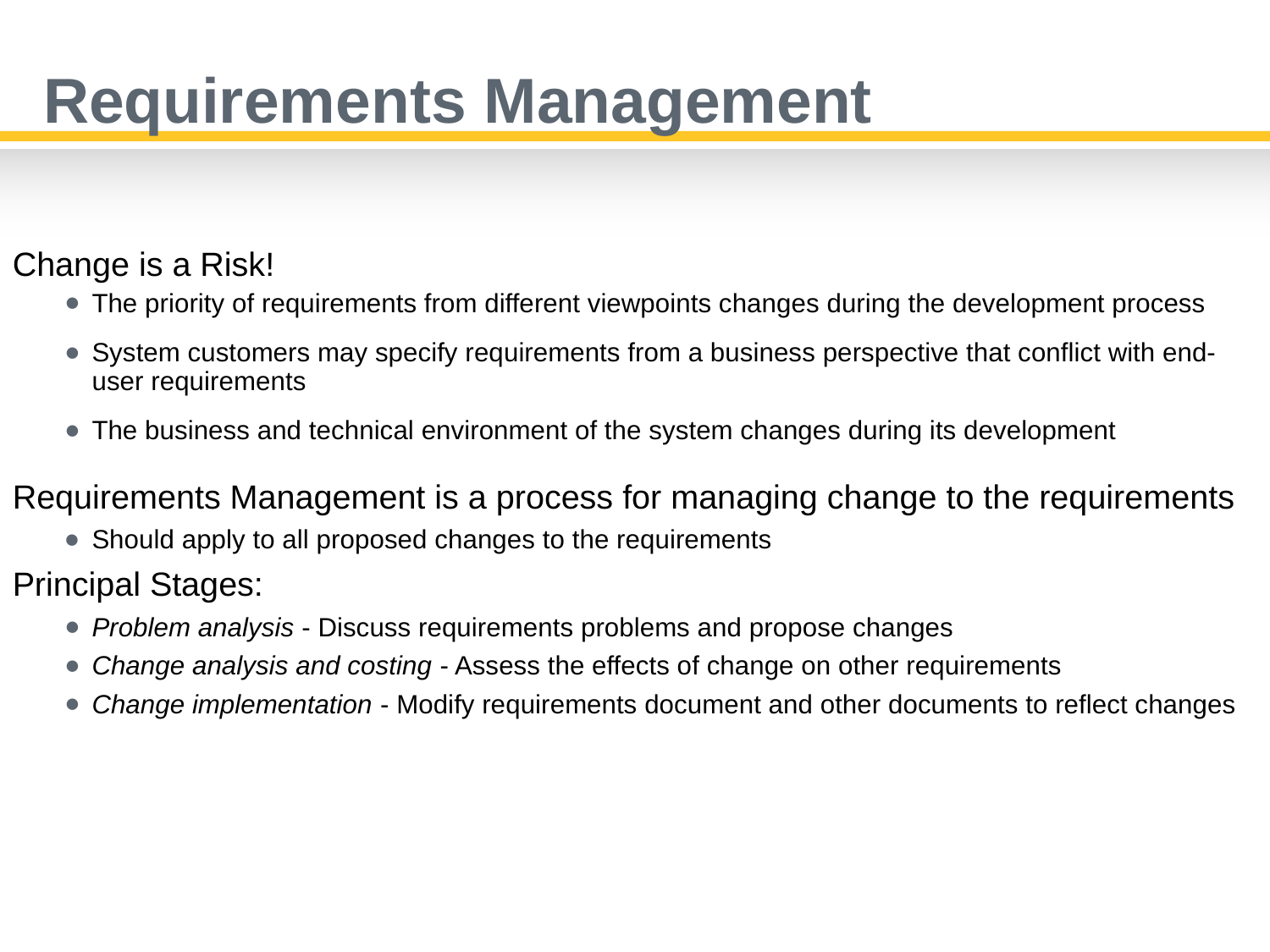

# Requirements Management
Change is a Risk!

The priority of requirements from different viewpoints changes during the development process
System customers may specify requirements from a business perspective that conflict with end-user requirements
The business and technical environment of the system changes during its development
Requirements Management is a process for managing change to the requirements
Should apply to all proposed changes to the requirements
Principal Stages:
Problem analysis - Discuss requirements problems and propose changes
Change analysis and costing - Assess the effects of change on other requirements
Change implementation - Modify requirements document and other documents to reflect changes